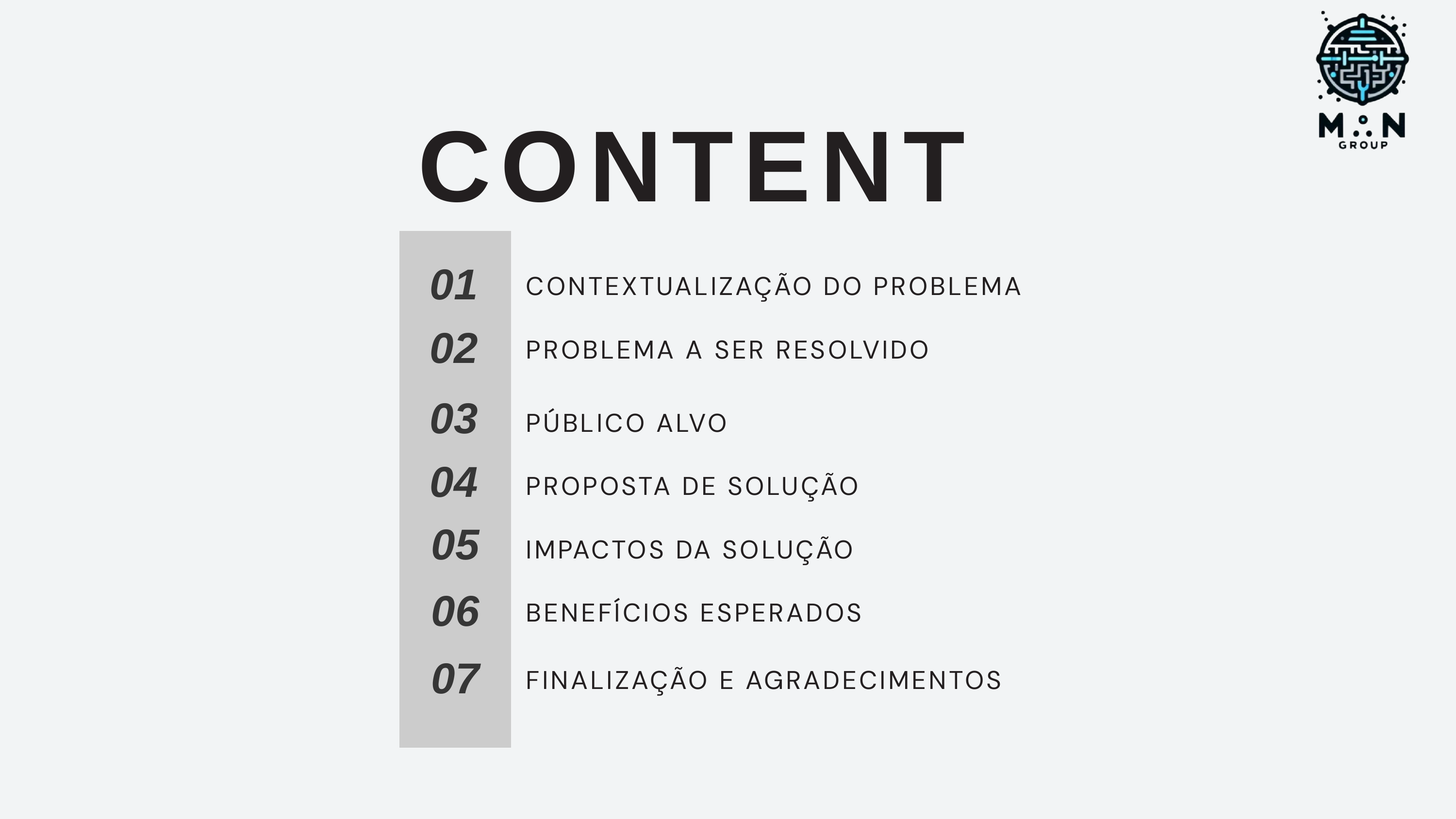

CONTENT

01
CONTEXTUALIZAÇÃO DO PROBLEMA
02
PROBLEMA A SER RESOLVIDO
03
PÚBLICO ALVO
04
PROPOSTA DE SOLUÇÃO
05
IMPACTOS DA SOLUÇÃO
06
BENEFÍCIOS ESPERADOS
07
FINALIZAÇÃO E AGRADECIMENTOS